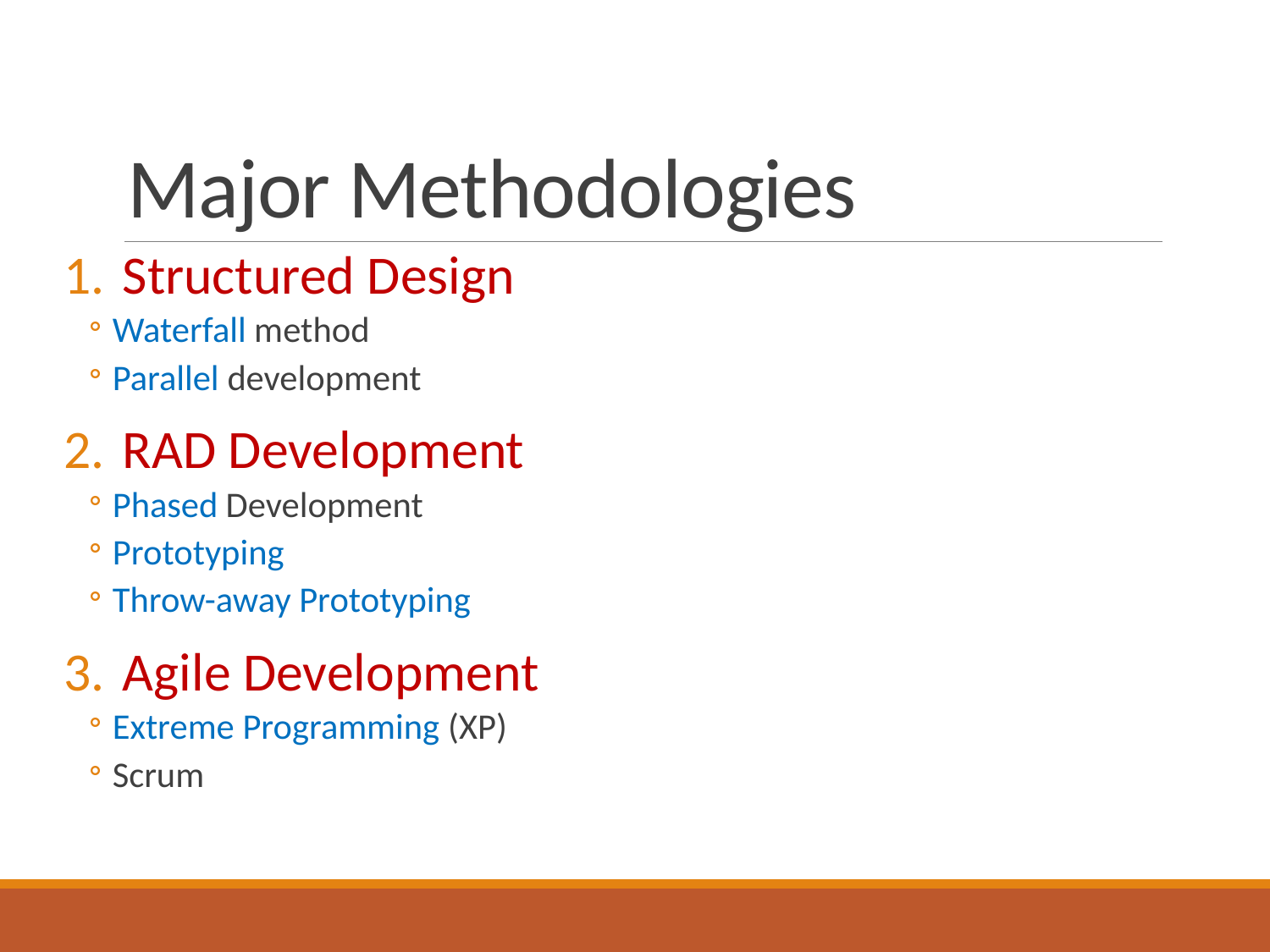

# Major Methodologies
Structured Design
Waterfall method
Parallel development
RAD Development
Phased Development
Prototyping
Throw-away Prototyping
Agile Development
Extreme Programming (XP)
Scrum